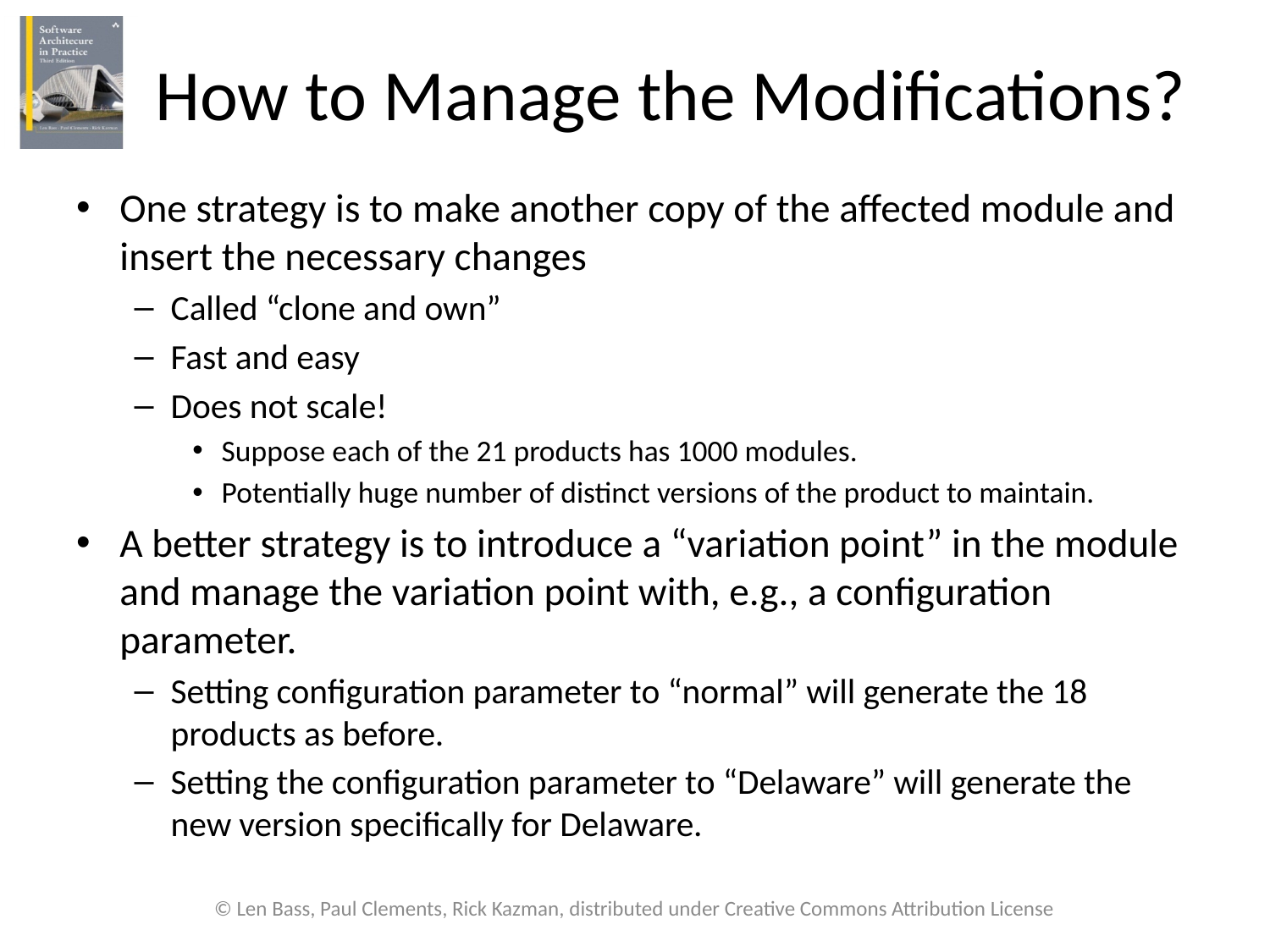

# How to Manage the Modifications?
One strategy is to make another copy of the affected module and insert the necessary changes
Called “clone and own”
Fast and easy
Does not scale!
Suppose each of the 21 products has 1000 modules.
Potentially huge number of distinct versions of the product to maintain.
A better strategy is to introduce a “variation point” in the module and manage the variation point with, e.g., a configuration parameter.
Setting configuration parameter to “normal” will generate the 18 products as before.
Setting the configuration parameter to “Delaware” will generate the new version specifically for Delaware.
© Len Bass, Paul Clements, Rick Kazman, distributed under Creative Commons Attribution License